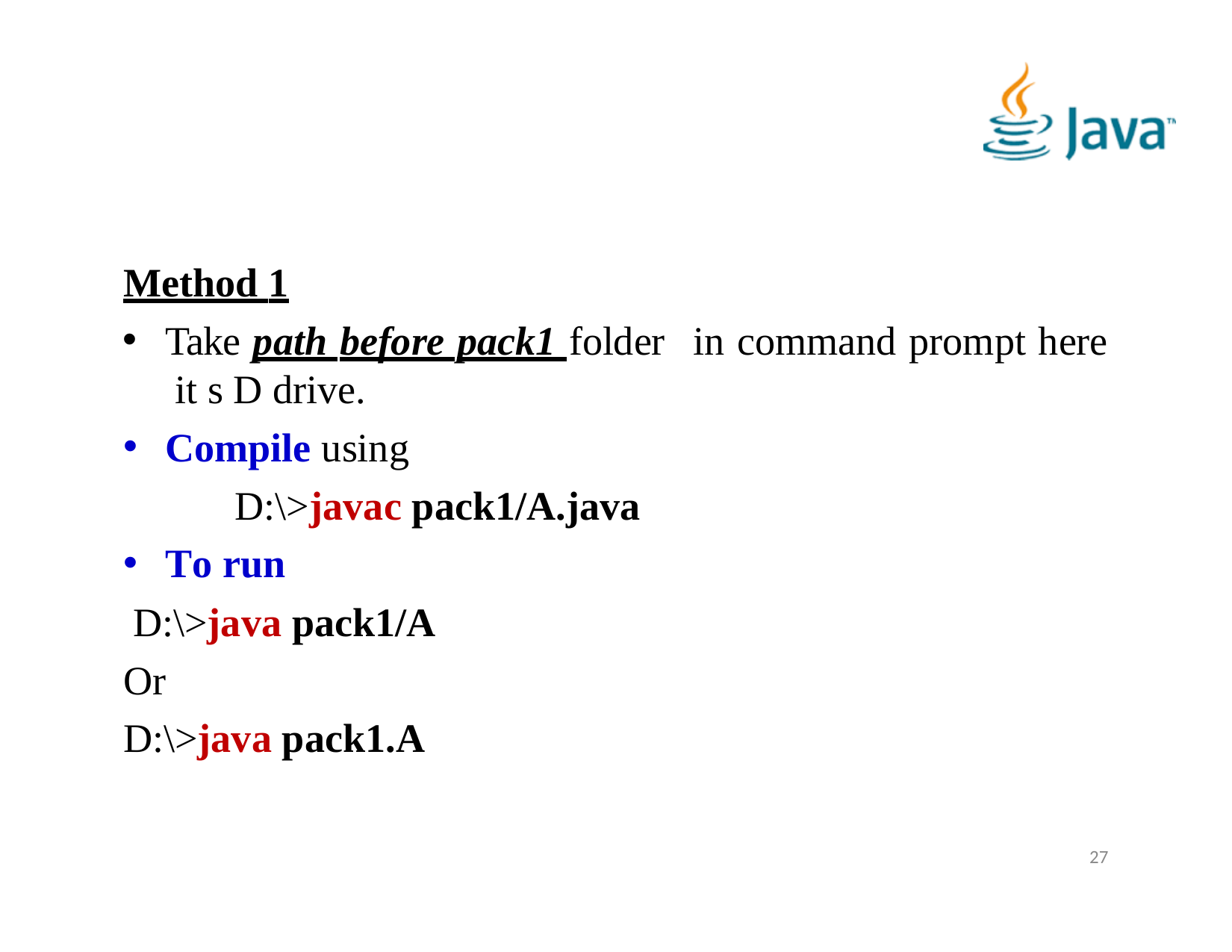

# Method 1
Take path before pack1 folder  it s D drive.
Compile using
D:\>javac pack1/A.java
To run
in command prompt here
D:\>java pack1/A
Or
D:\>java pack1.A
27